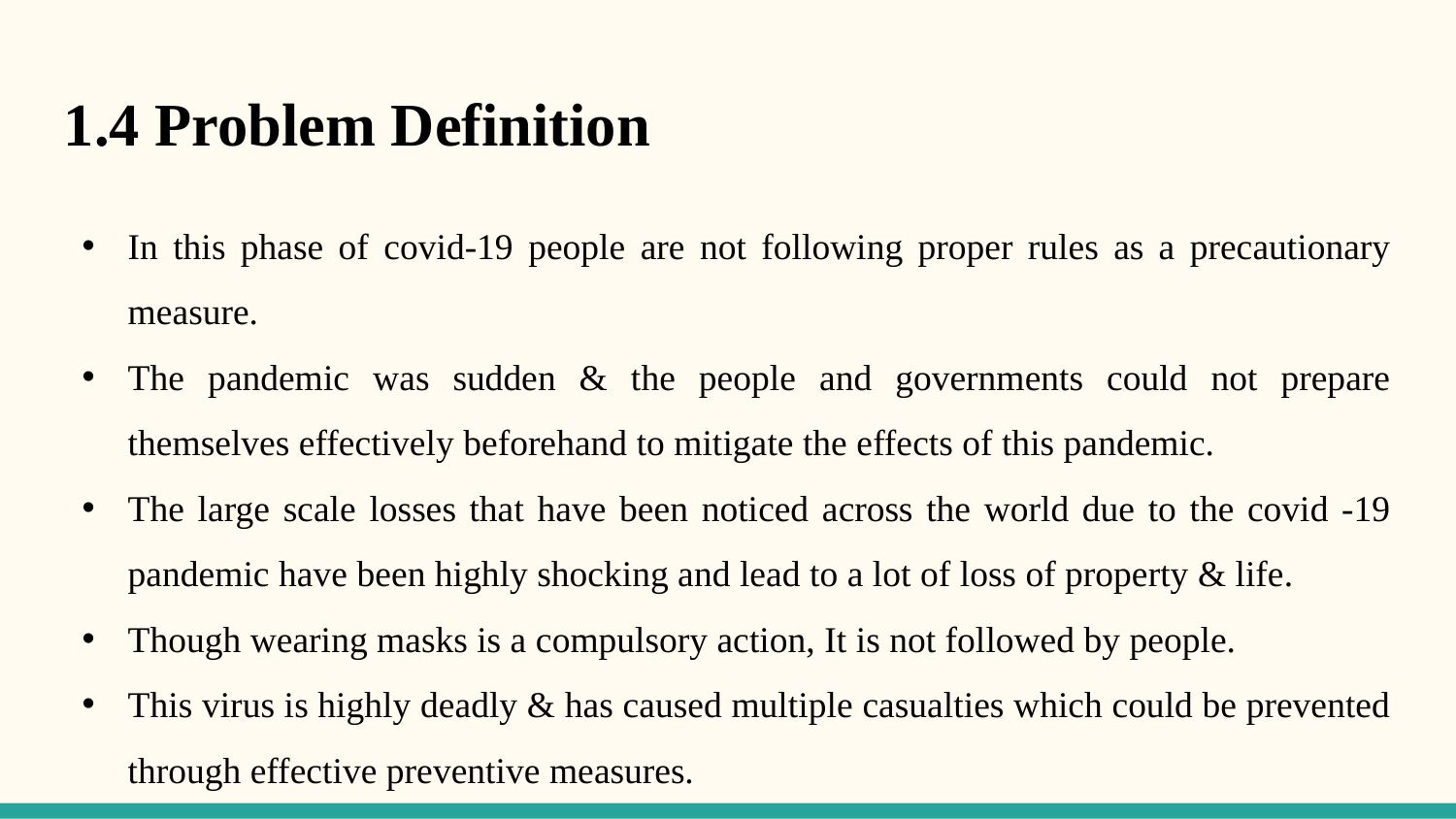

1.4 Problem Definition
In this phase of covid-19 people are not following proper rules as a precautionary measure.
The pandemic was sudden & the people and governments could not prepare themselves effectively beforehand to mitigate the effects of this pandemic.
The large scale losses that have been noticed across the world due to the covid -19 pandemic have been highly shocking and lead to a lot of loss of property & life.
Though wearing masks is a compulsory action, It is not followed by people.
This virus is highly deadly & has caused multiple casualties which could be prevented through effective preventive measures.